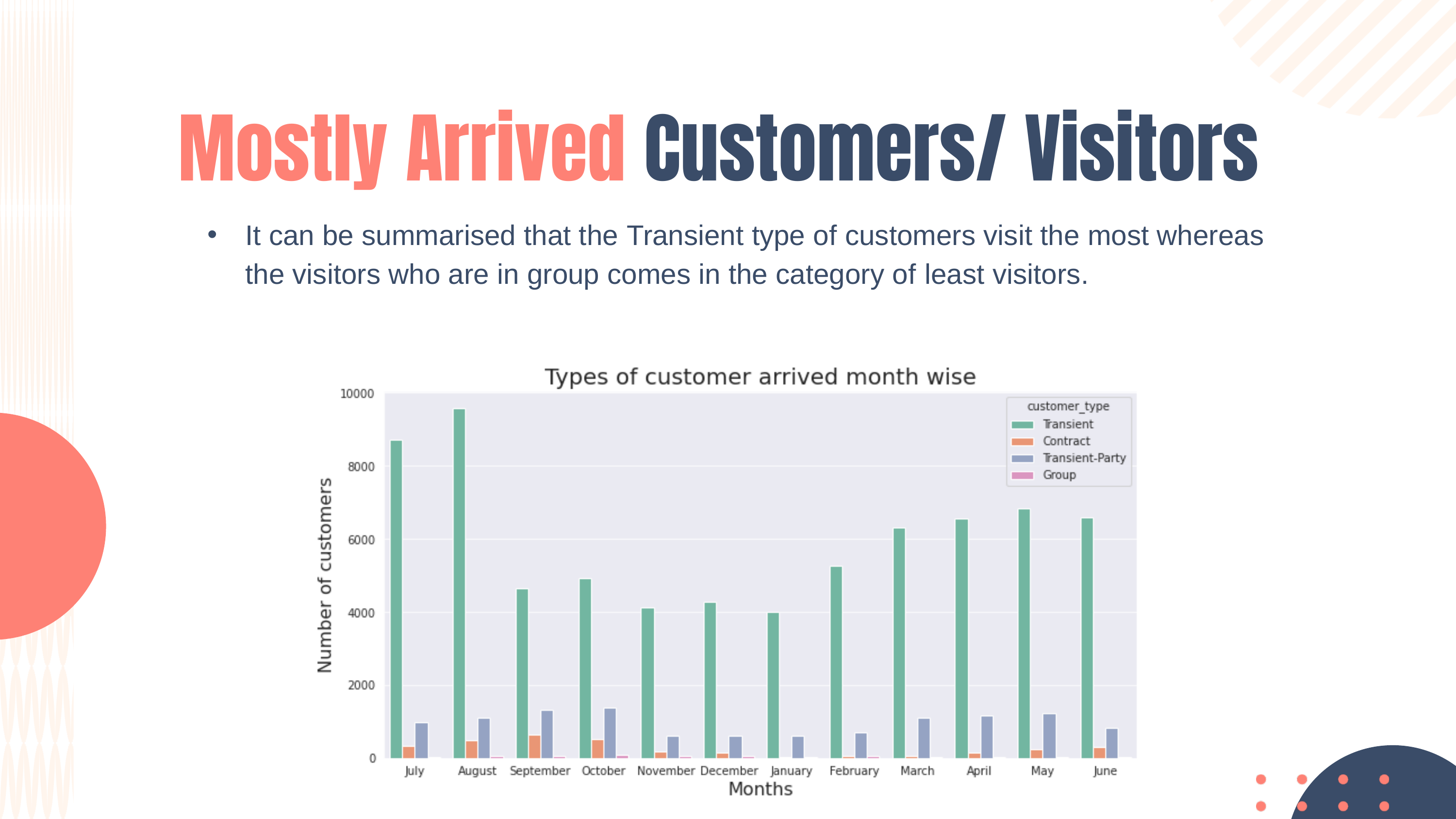

Mostly Arrived Customers/ Visitors
It can be summarised that the Transient type of customers visit the most whereas the visitors who are in group comes in the category of least visitors.